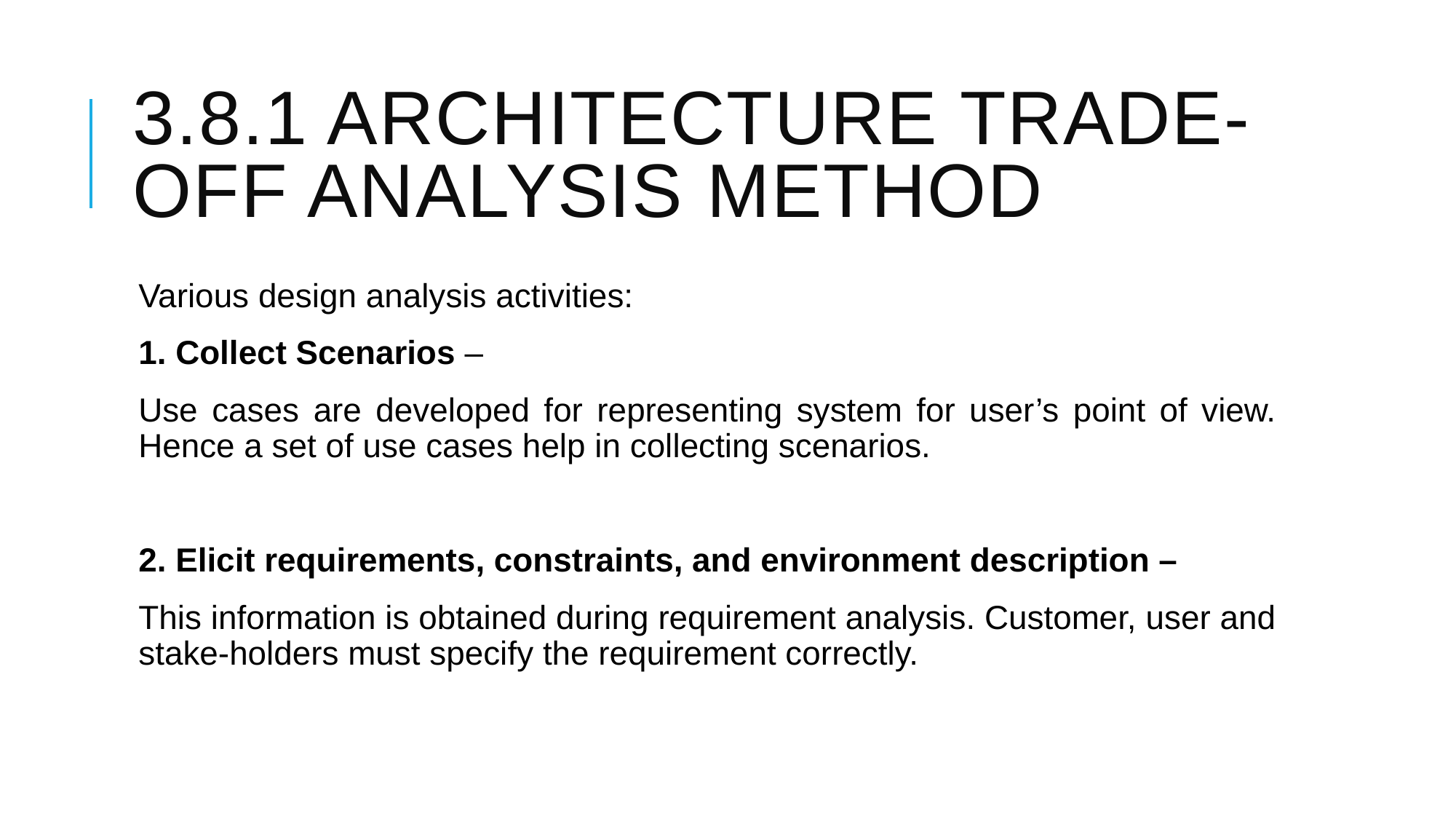

# 3.8.1 Architecture trade-off analysis method
Various design analysis activities:
1. Collect Scenarios –
Use cases are developed for representing system for user’s point of view. Hence a set of use cases help in collecting scenarios.

2. Elicit requirements, constraints, and environment description –
This information is obtained during requirement analysis. Customer, user and stake-holders must specify the requirement correctly.